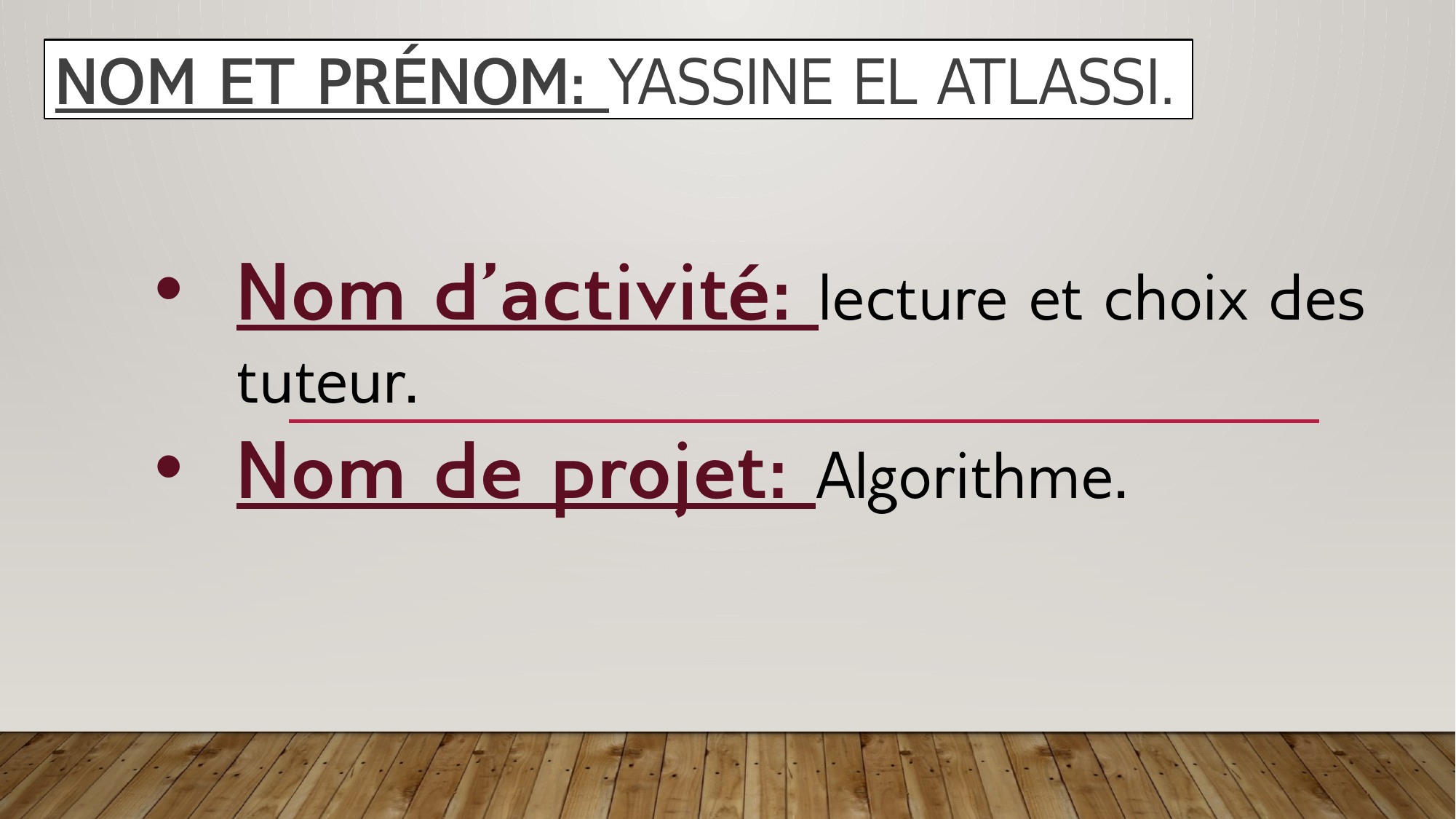

# Nom et Prénom: Yassine El atlassi.
Nom d’activité: lecture et choix des tuteur.
Nom de projet: Algorithme.